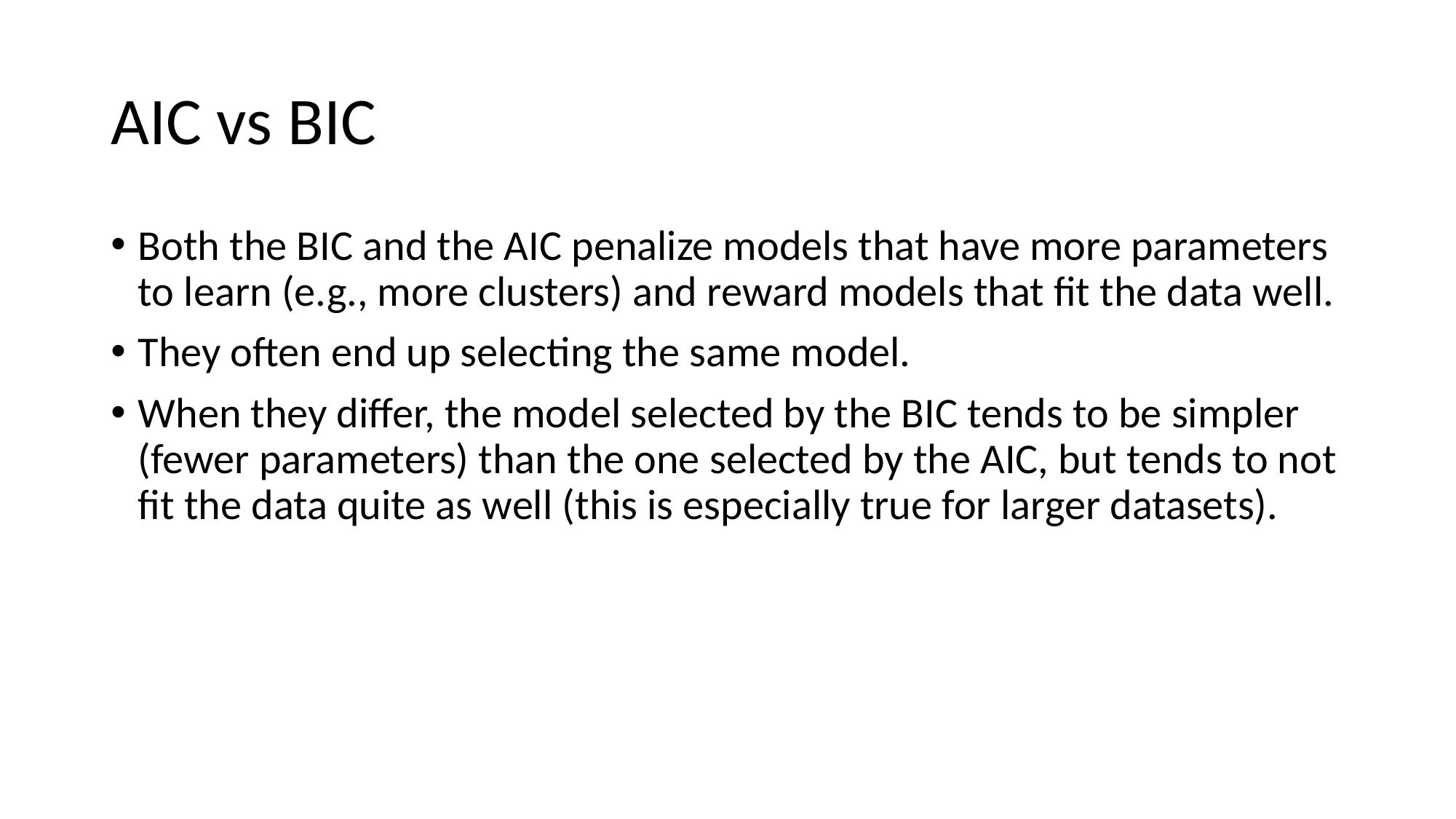

# AIC vs BIC
Both the BIC and the AIC penalize models that have more parameters to learn (e.g., more clusters) and reward models that fit the data well.
They often end up selecting the same model.
When they differ, the model selected by the BIC tends to be simpler (fewer parameters) than the one selected by the AIC, but tends to not fit the data quite as well (this is especially true for larger datasets).